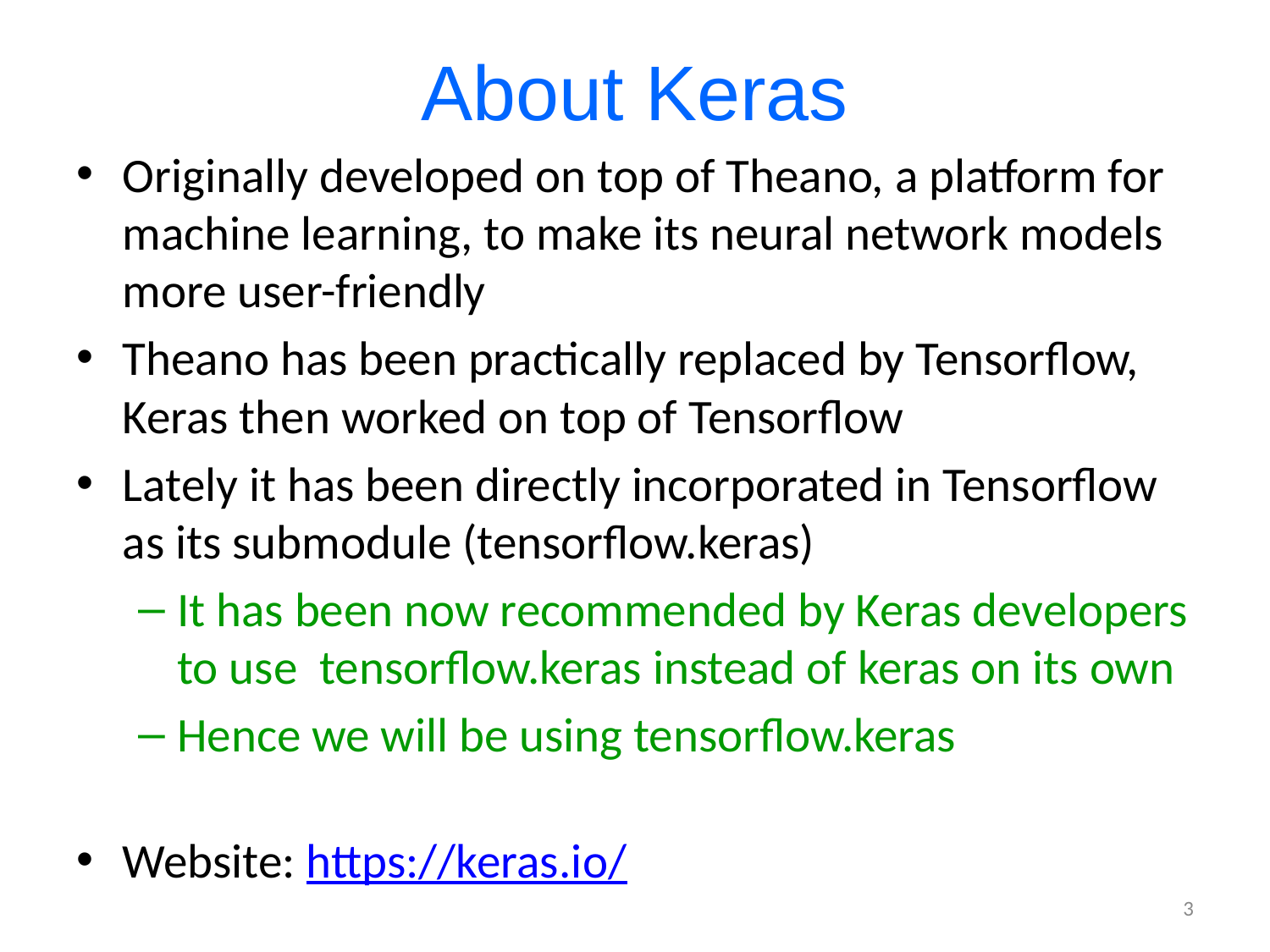

# About Keras
Originally developed on top of Theano, a platform for machine learning, to make its neural network models more user-friendly
Theano has been practically replaced by Tensorflow, Keras then worked on top of Tensorflow
Lately it has been directly incorporated in Tensorflow as its submodule (tensorflow.keras)
It has been now recommended by Keras developers to use  tensorflow.keras instead of keras on its own
Hence we will be using tensorflow.keras

Website: https://keras.io/

3